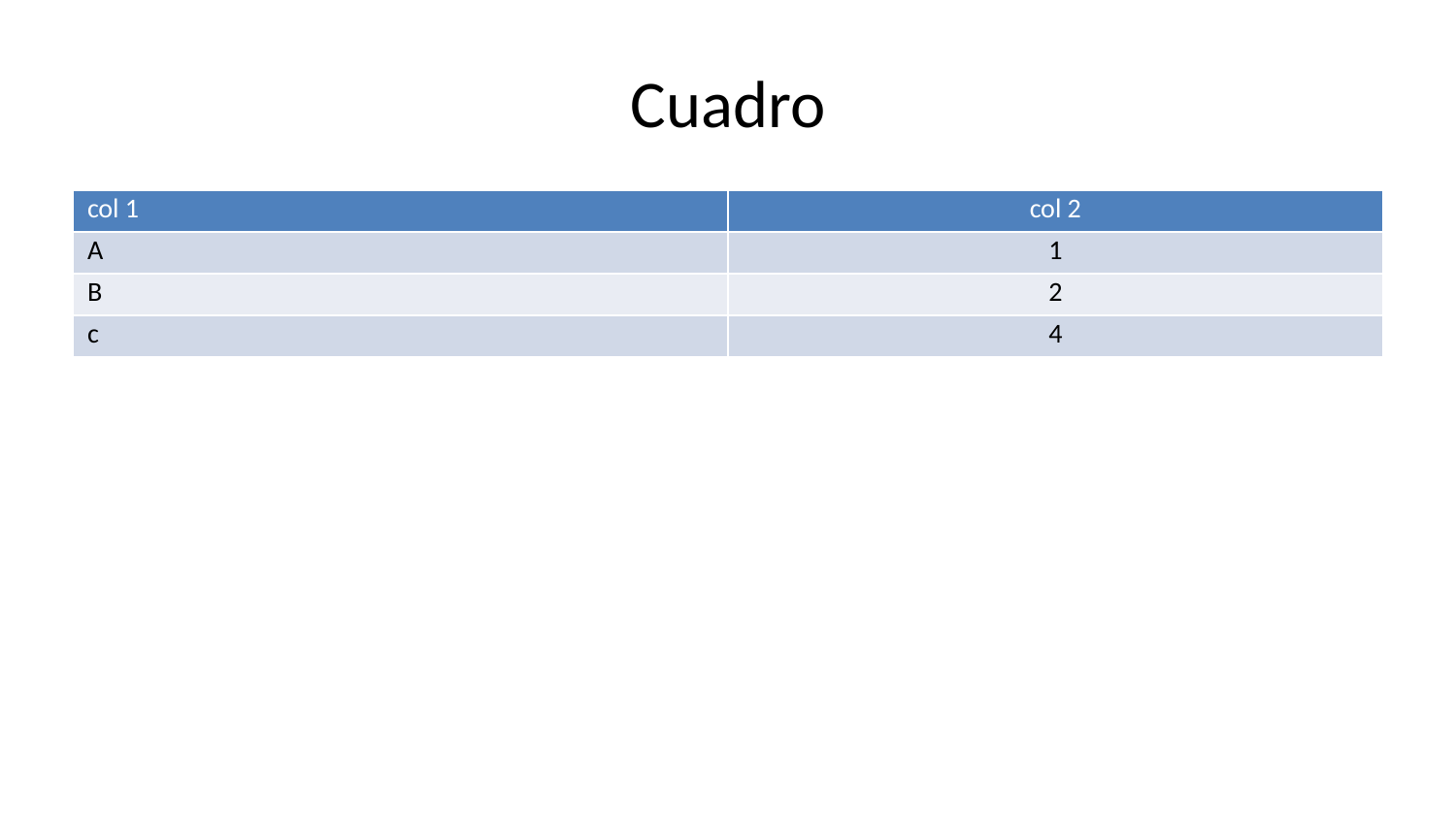

# Cuadro
| col 1 | col 2 |
| --- | --- |
| A | 1 |
| B | 2 |
| c | 4 |